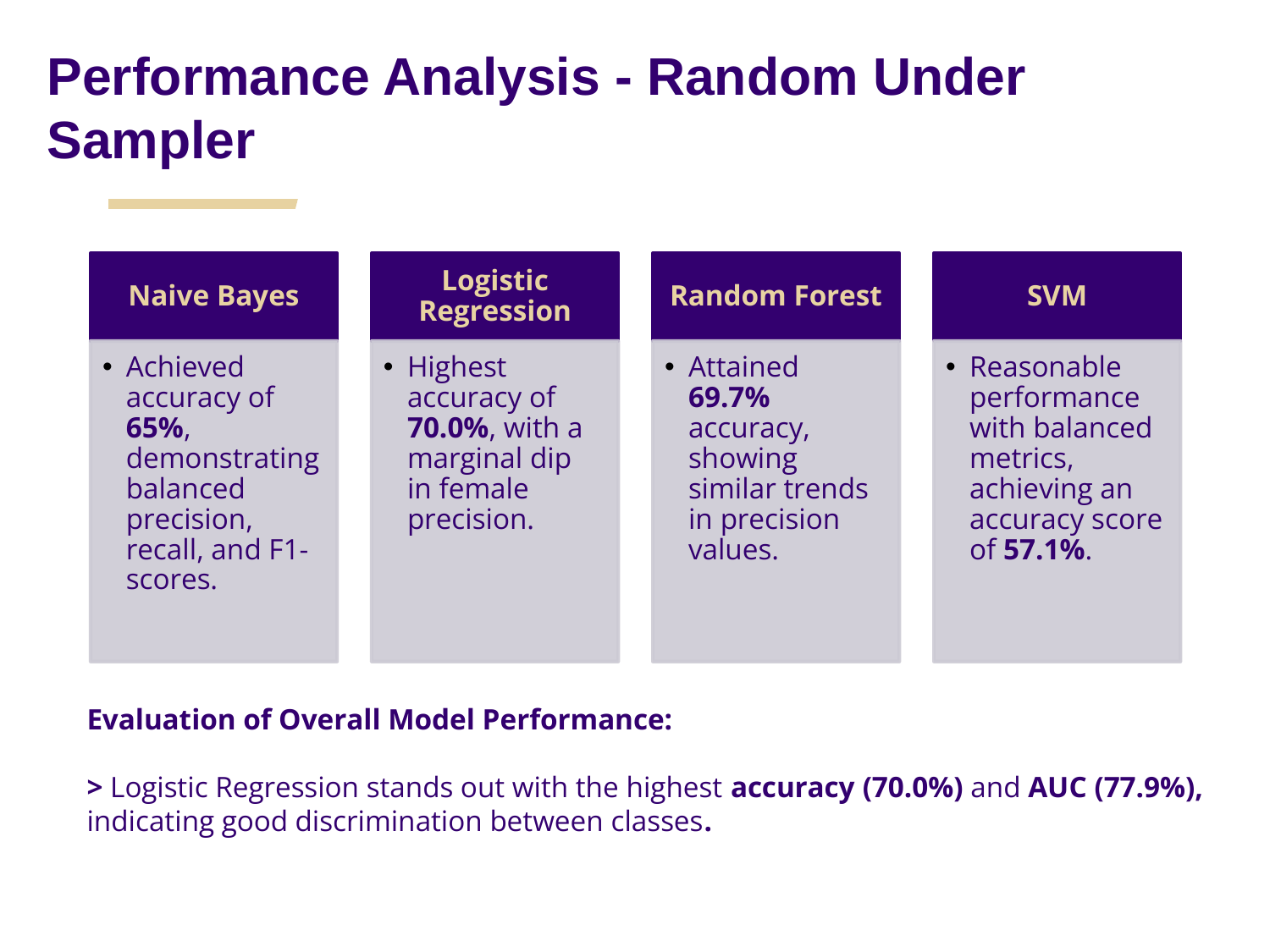

# Performance Analysis - Random Under Sampler

Naive Bayes

Logistic Regression

Random Forest

SVM

Achieved accuracy of 65%, demonstrating balanced precision, recall, and F1-scores.

Highest accuracy of 70.0%, with a marginal dip in female precision.

Attained 69.7% accuracy, showing similar trends in precision values.

Reasonable performance with balanced metrics, achieving an accuracy score of 57.1%.
Evaluation of Overall Model Performance:

> Logistic Regression stands out with the highest accuracy (70.0%) and AUC (77.9%), indicating good discrimination between classes.